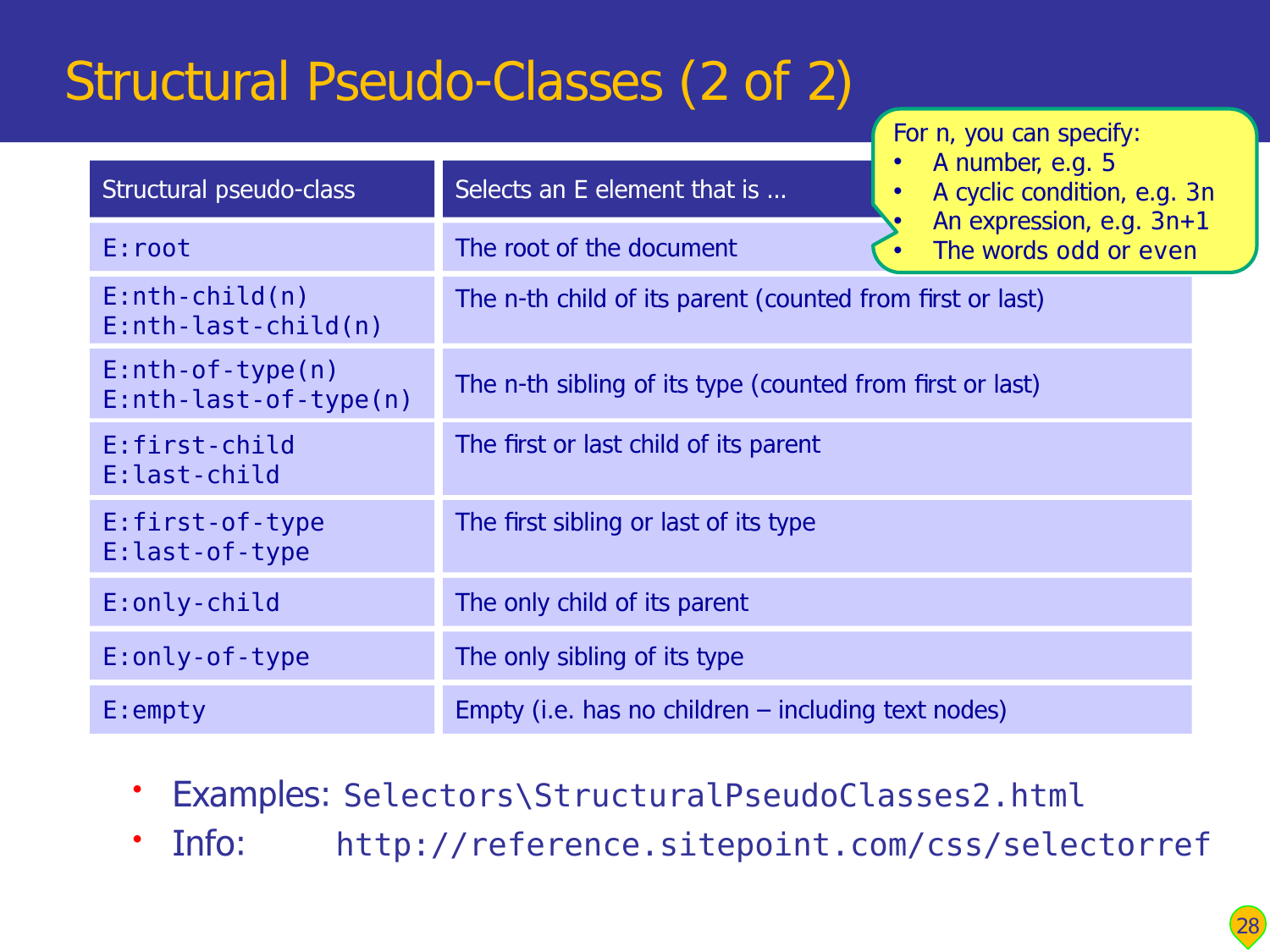

# Structural Pseudo-Classes (2 of 2)
For n, you can specify:
A number, e.g. 5
A cyclic condition, e.g. 3n
An expression, e.g. 3n+1
The words odd or even
Structural pseudo-class
Selects an E element that is …

Examples: Selectors\StructuralPseudoClasses2.html
Info:        http://reference.sitepoint.com/css/selectorref

E:root
The root of the document
E:nth-child(n)
E:nth-last-child(n)
The n-th child of its parent (counted from first or last)
E:nth-of-type(n)
E:nth-last-of-type(n)
The n-th sibling of its type (counted from first or last)
E:first-child
E:last-child
The first or last child of its parent
E:first-of-type
E:last-of-type
The first sibling or last of its type
E:only-child
The only child of its parent
E:only-of-type
The only sibling of its type
E:empty
Empty (i.e. has no children – including text nodes)
28